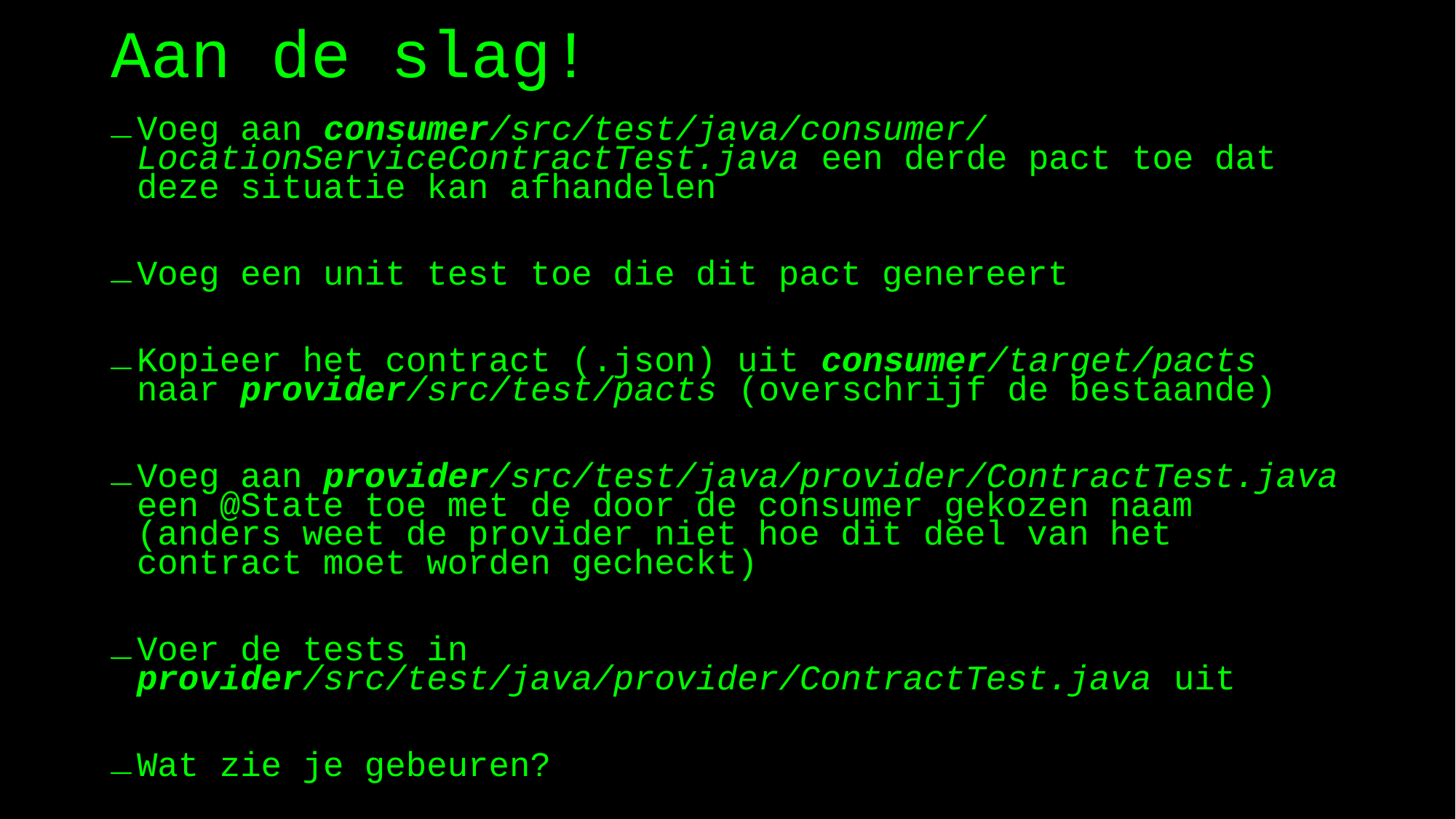

# Aan de slag!
Voeg aan consumer/src/test/java/consumer/ LocationServiceContractTest.java een derde pact toe dat deze situatie kan afhandelen

Voeg een unit test toe die dit pact genereert

Kopieer het contract (.json) uit consumer/target/pacts naar provider/src/test/pacts (overschrijf de bestaande)

Voeg aan provider/src/test/java/provider/ContractTest.java een @State toe met de door de consumer gekozen naam (anders weet de provider niet hoe dit deel van het contract moet worden gecheckt)

Voer de tests in provider/src/test/java/provider/ContractTest.java uit

Wat zie je gebeuren?